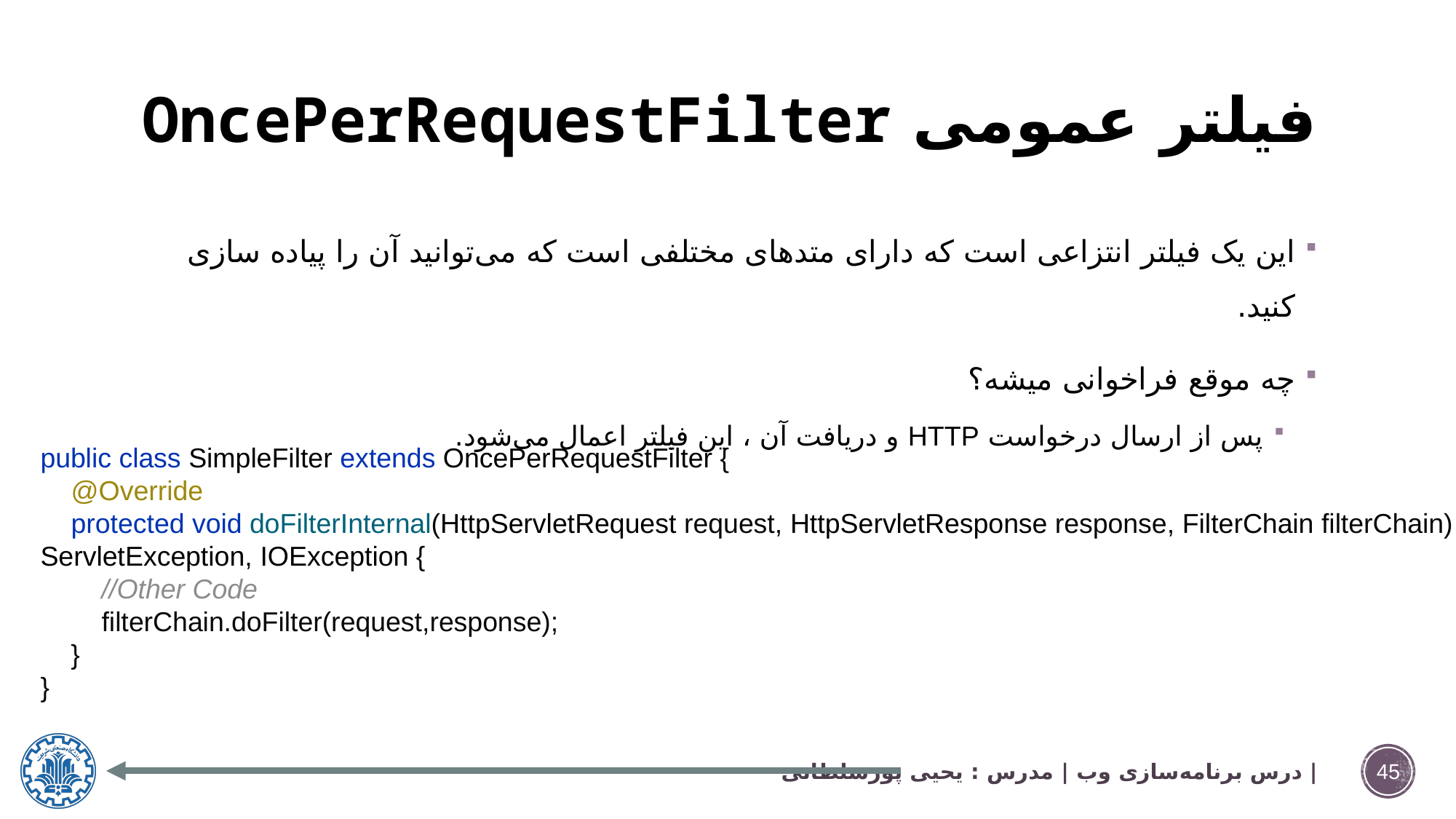

# فیلتر عمومی OncePerRequestFilter
این یک فیلتر انتزاعی است که دارای متدهای مختلفی است که می‌توانید آن را پیاده سازی کنید.
چه موقع فراخوانی میشه؟
پس از ارسال درخواست HTTP و دریافت آن ، این فیلتر اعمال می‌شود.
public class SimpleFilter extends OncePerRequestFilter {
    @Override
    protected void doFilterInternal(HttpServletRequest request, HttpServletResponse response, FilterChain filterChain) throws ServletException, IOException {
        //Other Code
        filterChain.doFilter(request,response);
    }
}
درس برنامه‌سازی وب | مدرس : یحیی پورسلطانی |
45